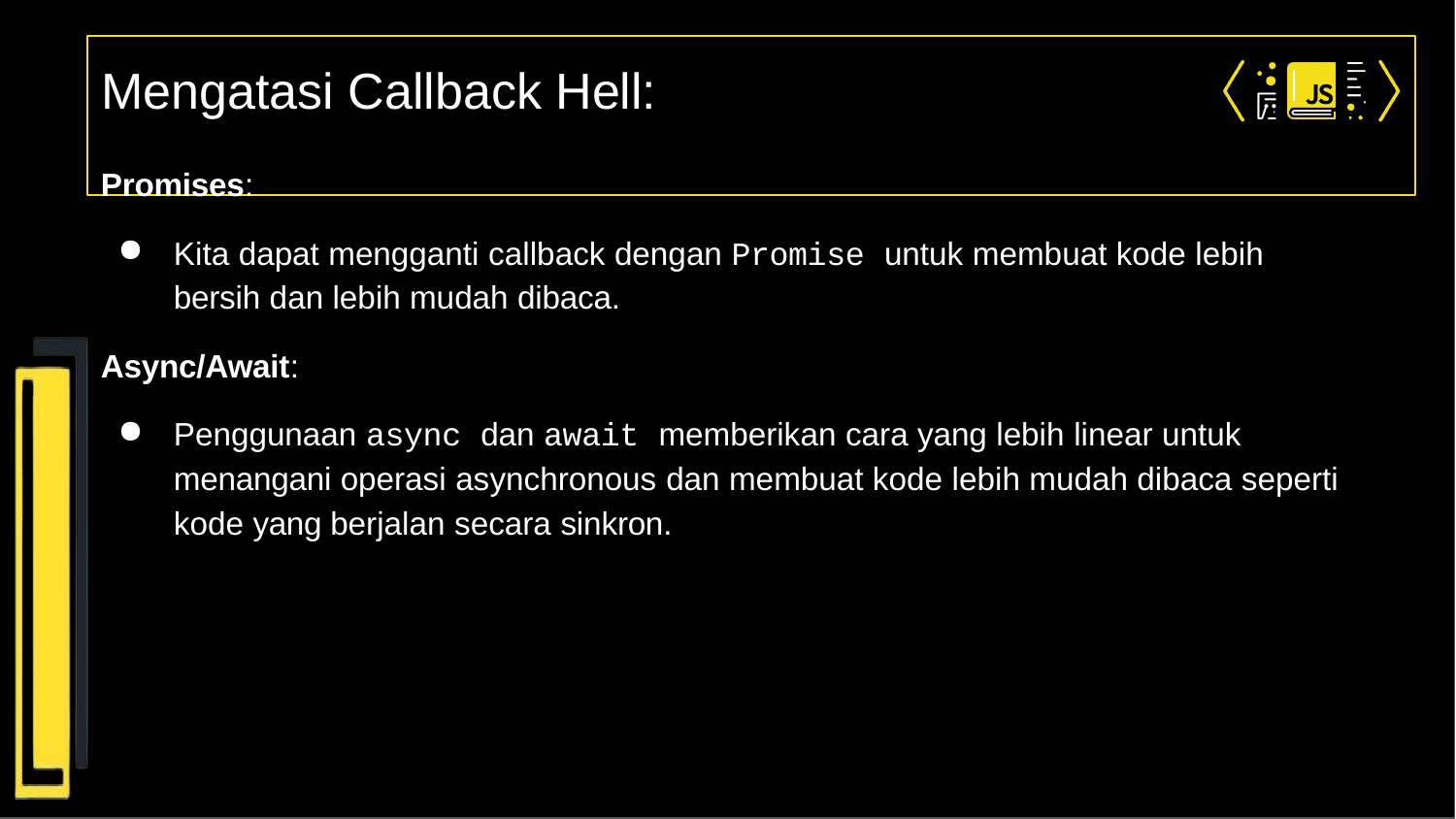

# Mengatasi Callback Hell:
Promises:
Kita dapat mengganti callback dengan Promise untuk membuat kode lebih bersih dan lebih mudah dibaca.
Async/Await:
Penggunaan async dan await memberikan cara yang lebih linear untuk menangani operasi asynchronous dan membuat kode lebih mudah dibaca seperti kode yang berjalan secara sinkron.